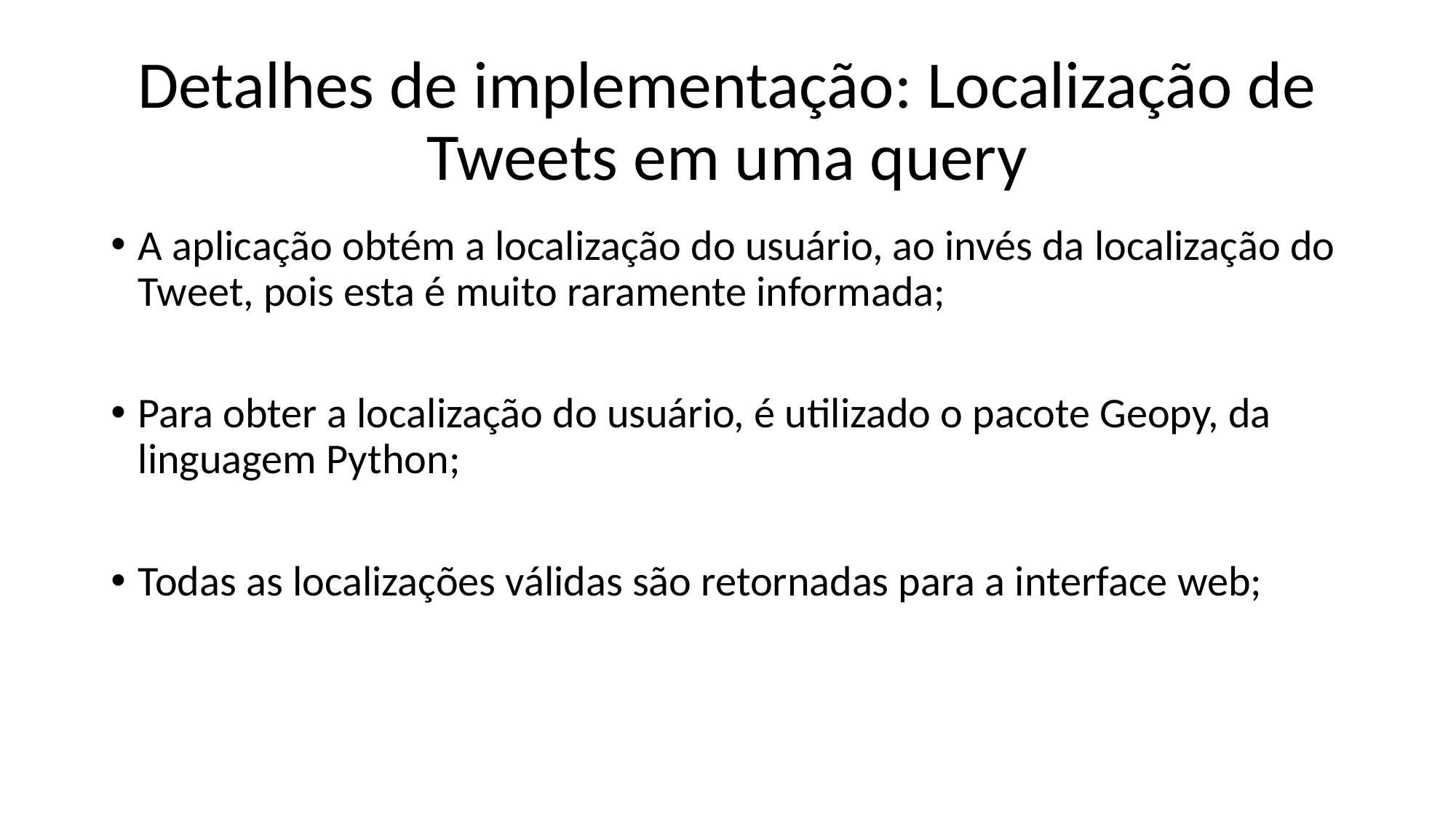

# Detalhes de implementação: Localização de Tweets em uma query
A aplicação obtém a localização do usuário, ao invés da localização do Tweet, pois esta é muito raramente informada;

Para obter a localização do usuário, é utilizado o pacote Geopy, da linguagem Python;

Todas as localizações válidas são retornadas para a interface web;